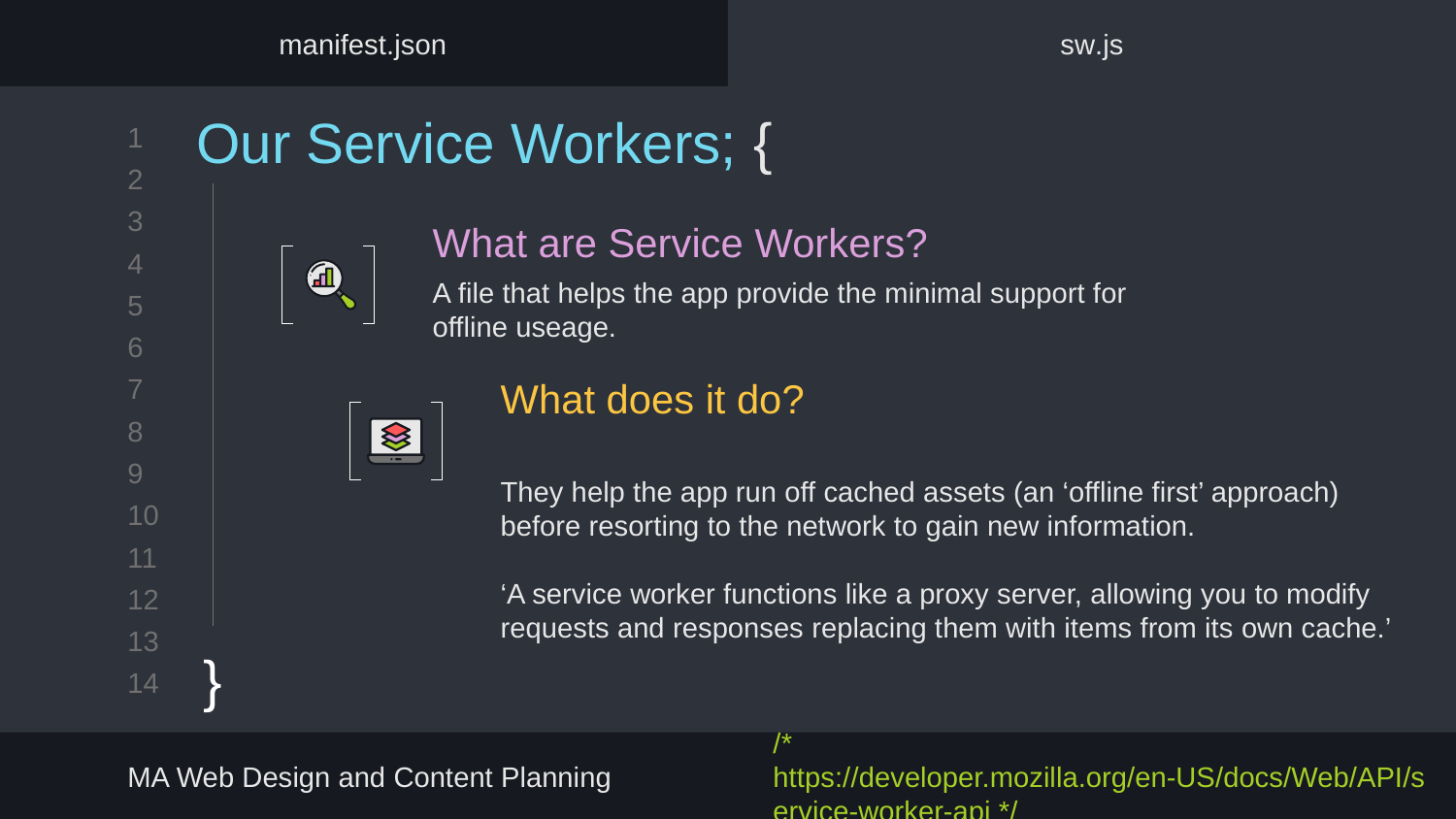

manifest.json
sw.js
# Our Service Workers; {
}
What are Service Workers?

A file that helps the app provide the minimal support for offline useage.
What does it do?

They help the app run off cached assets (an ‘offline first’ approach) before resorting to the network to gain new information.

‘A service worker functions like a proxy server, allowing you to modify requests and responses replacing them with items from its own cache.’

/* https://developer.mozilla.org/en-US/docs/Web/API/service-worker-api */
MA Web Design and Content Planning